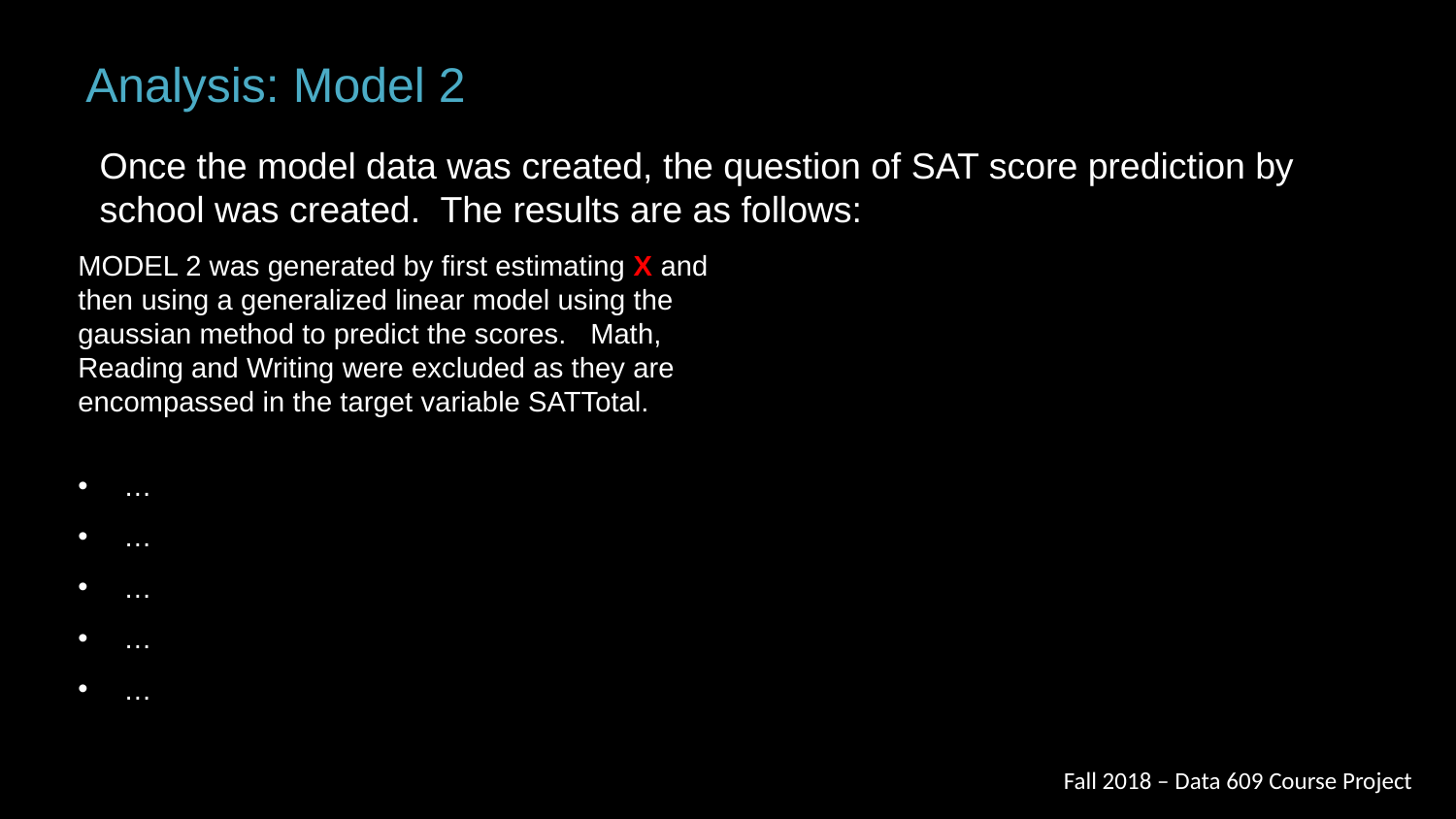

Analysis: Model 2
Once the model data was created, the question of SAT score prediction by school was created.  The results are as follows:
MODEL 2 was generated by first estimating X and then using a generalized linear model using the gaussian method to predict the scores.   Math, Reading and Writing were excluded as they are encompassed in the target variable SATTotal.

…
…
…
…
…